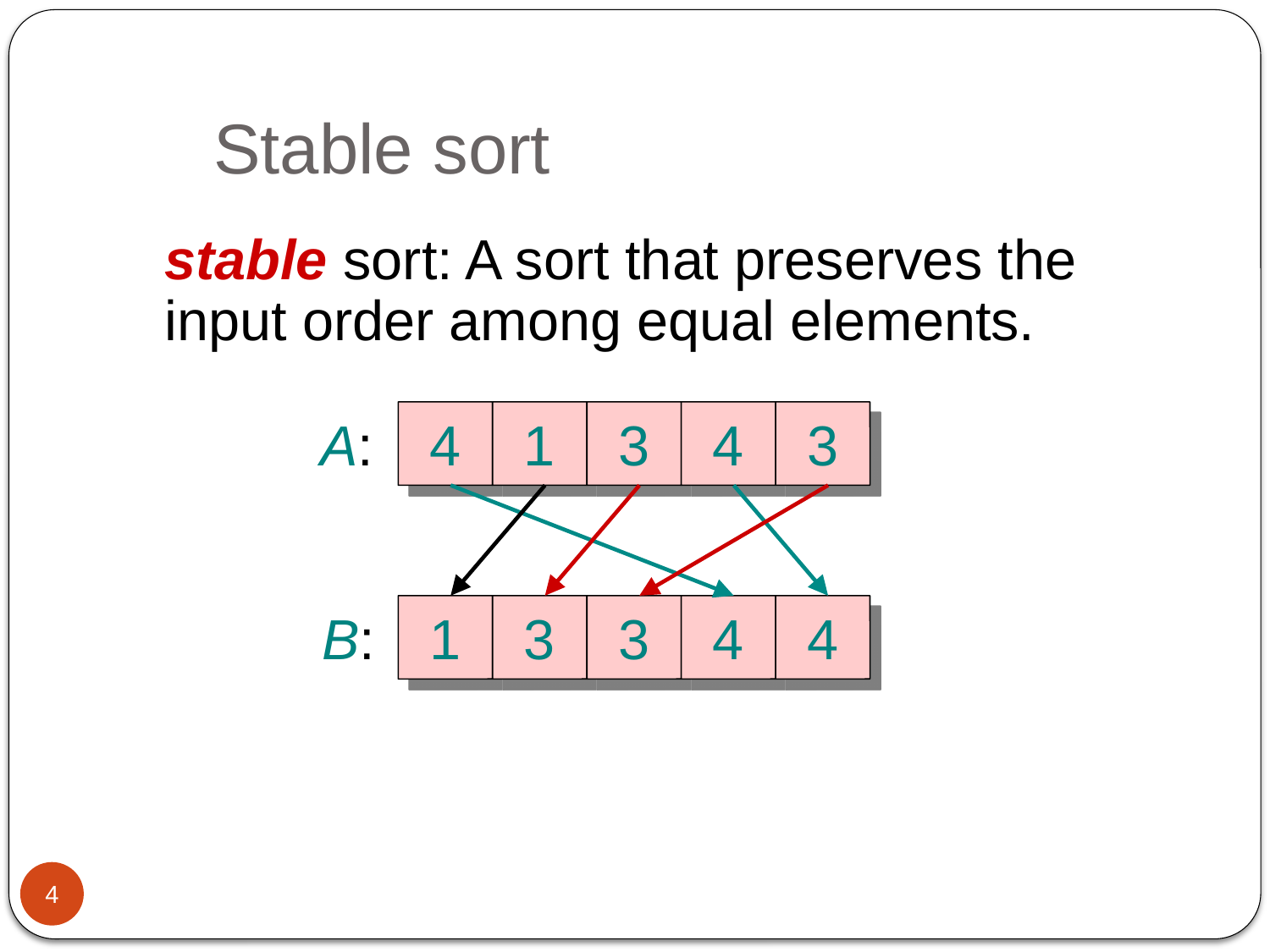

# Stable sort
stable sort: A sort that preserves the input order among equal elements.

4

1

3

4

3
A:

1

3

3

4

4
B:
4